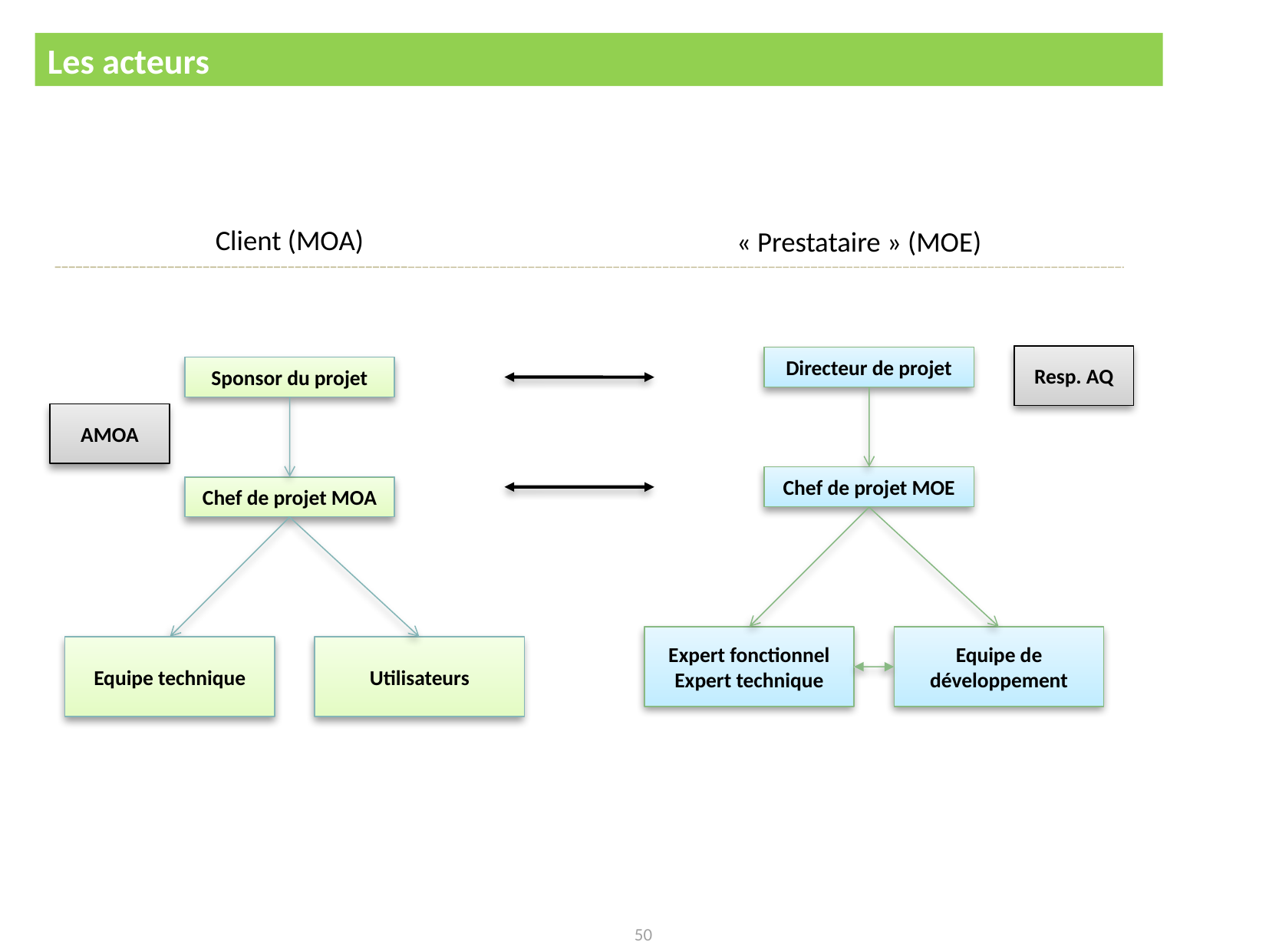

Les acteurs
Cahier des charges : objectifs et typologie
Client (MOA)
« Prestataire » (MOE)

Resp. AQ
Directeur de projet
Sponsor du projet

AMOA

Chef de projet MOE
Chef de projet MOA

Expert fonctionnel
Expert technique
Equipe de développement
Equipe technique
Utilisateurs

50